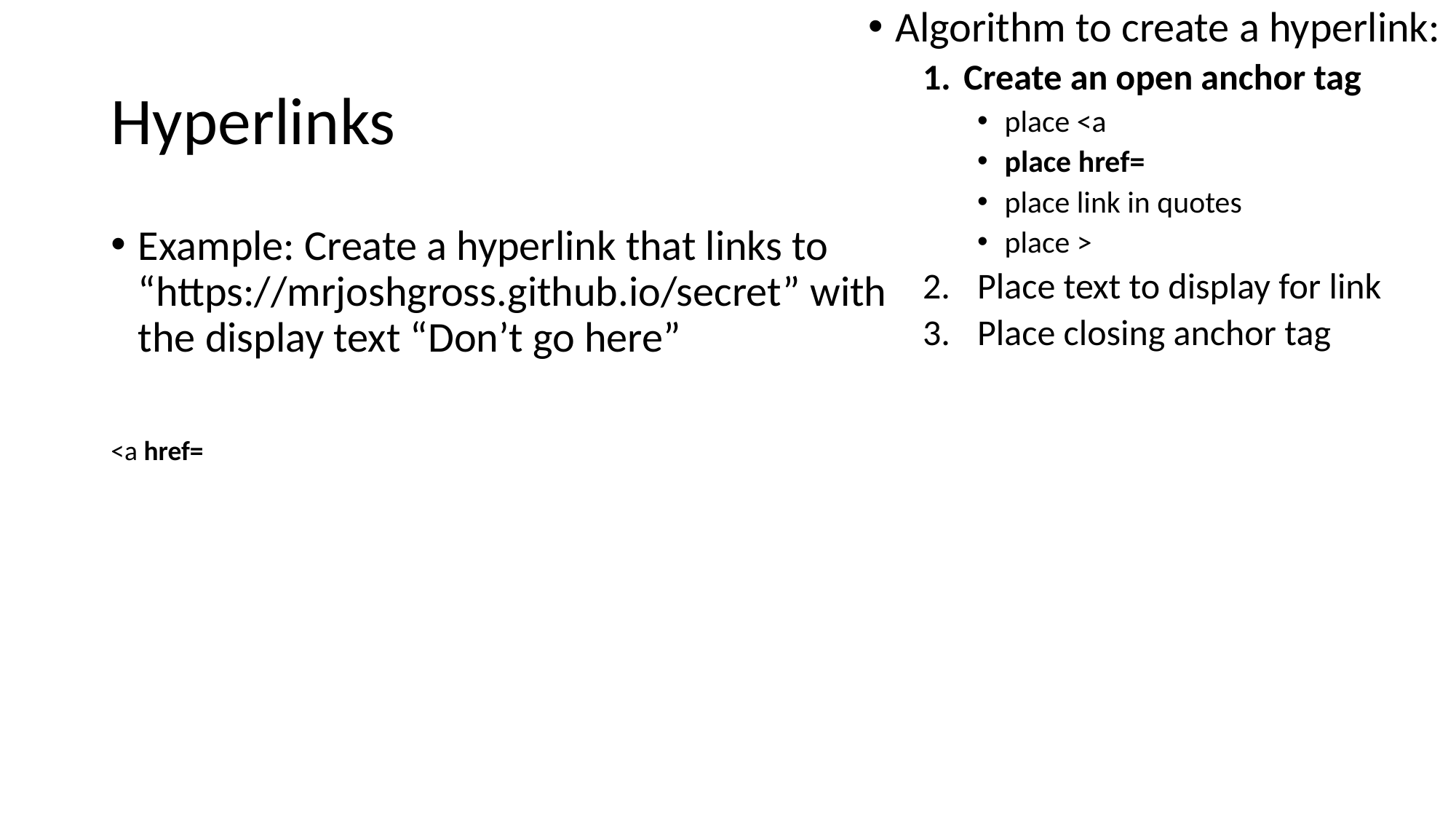

Algorithm to create a hyperlink:
Create an open anchor tag
place <a
place href=
place link in quotes
place >
Place text to display for link
Place closing anchor tag
# Hyperlinks
Example: Create a hyperlink that links to “https://mrjoshgross.github.io/secret” with the display text “Don’t go here”

<a href=